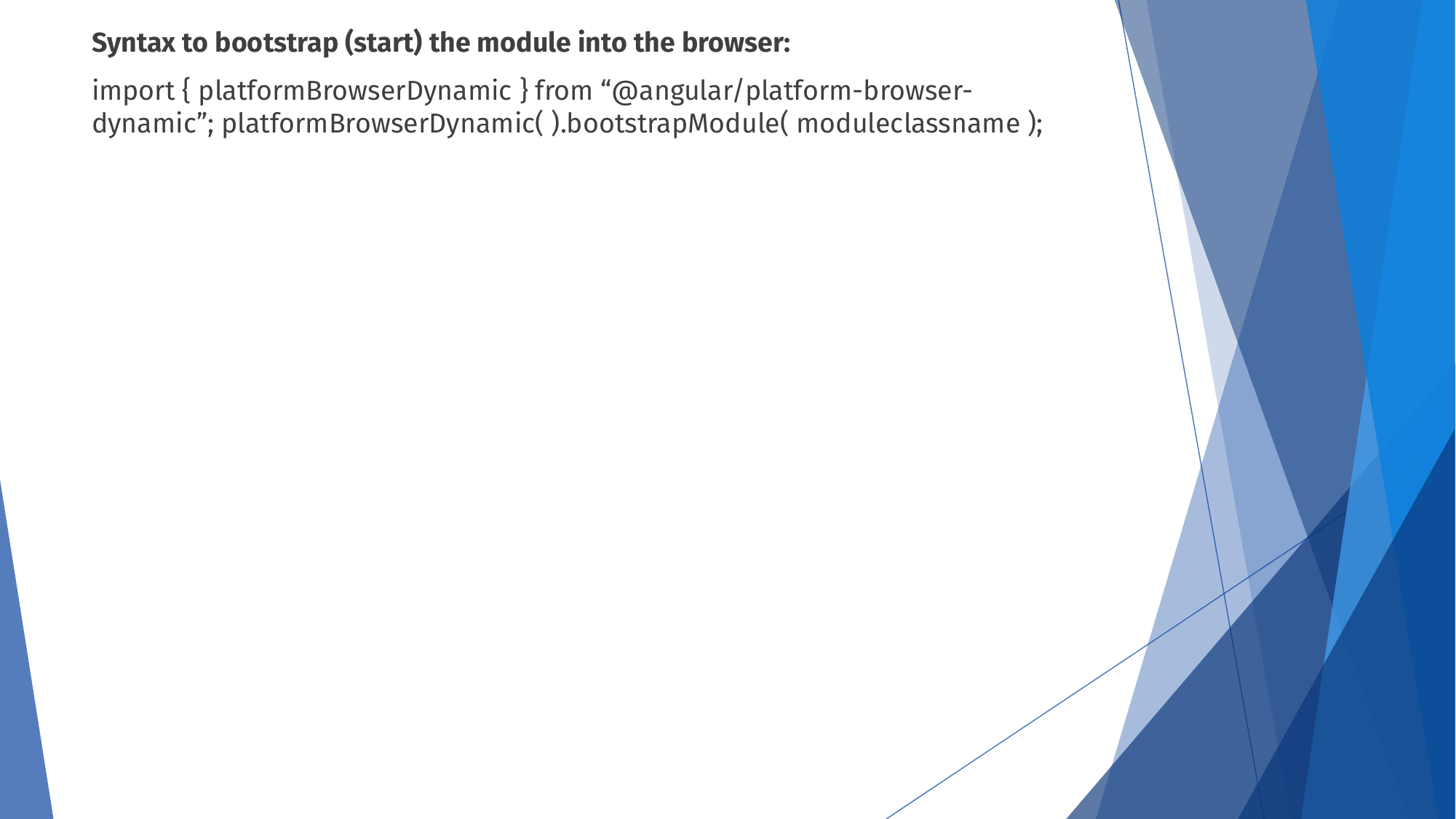

Syntax to bootstrap (start) the module into the browser:
import { platformBrowserDynamic } from “@angular/platform-browser-dynamic”; platformBrowserDynamic( ).bootstrapModule( moduleclassname );